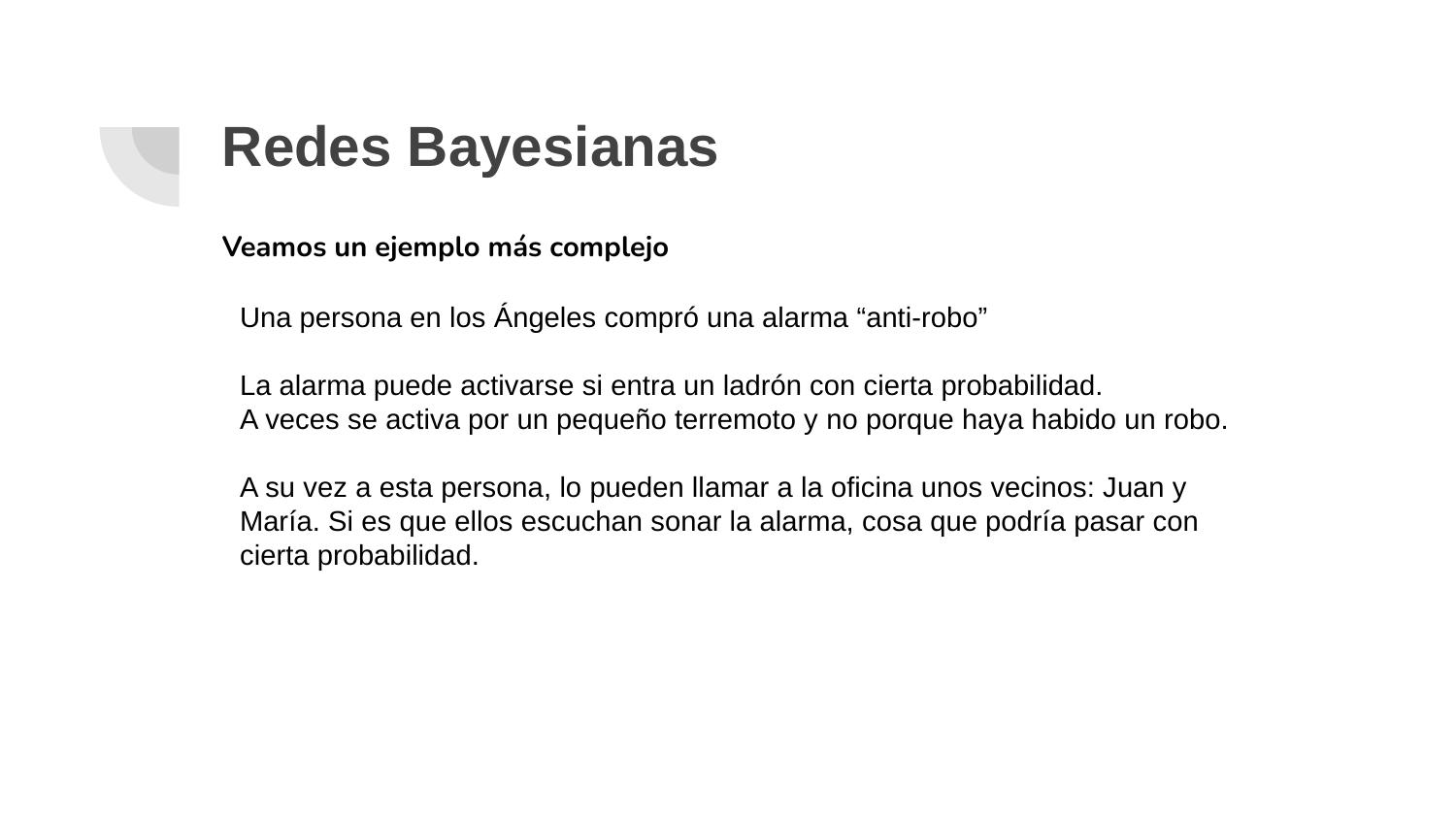

# Redes Bayesianas
Veamos un ejemplo más complejo
Una persona en los Ángeles compró una alarma “anti-robo”

La alarma puede activarse si entra un ladrón con cierta probabilidad.
A veces se activa por un pequeño terremoto y no porque haya habido un robo.

A su vez a esta persona, lo pueden llamar a la oficina unos vecinos: Juan y María. Si es que ellos escuchan sonar la alarma, cosa que podría pasar con cierta probabilidad.